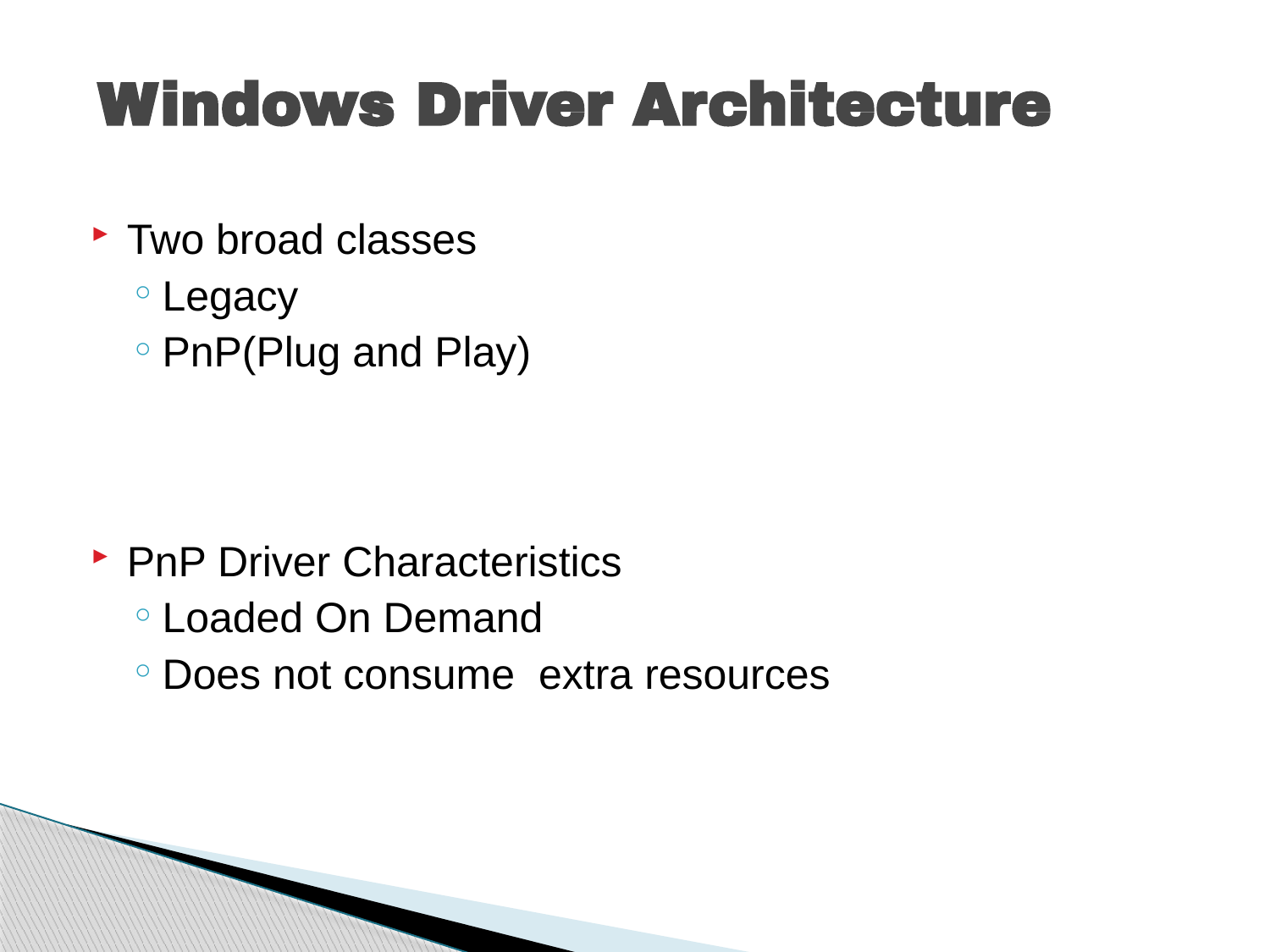

# Windows Driver Architecture
Two broad classes
Legacy
PnP(Plug and Play)

PnP Driver Characteristics
Loaded On Demand
Does not consume  extra resources